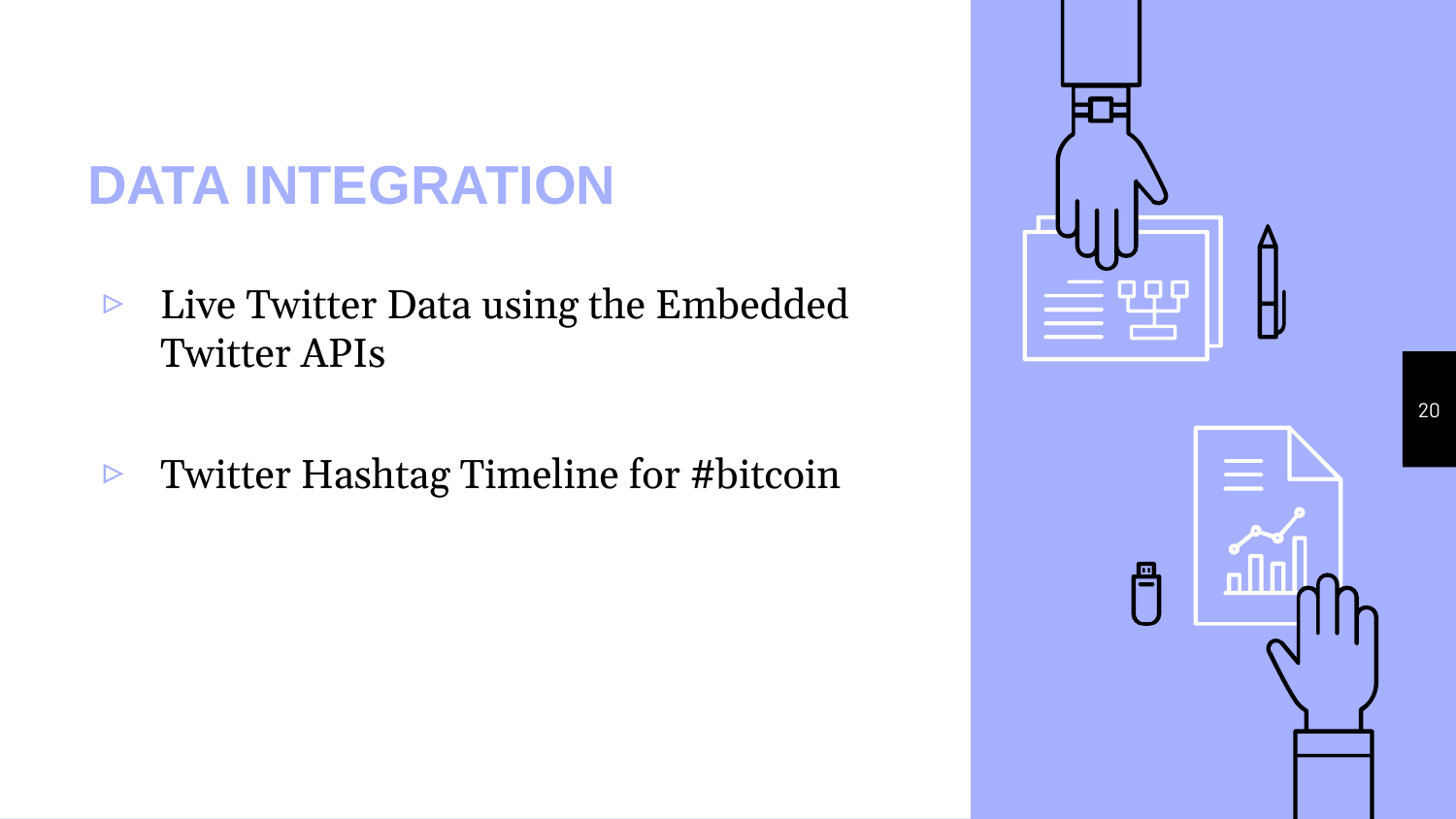

# DATA INTEGRATION
Live Twitter Data using the Embedded Twitter APIs

Twitter Hashtag Timeline for #bitcoin

20